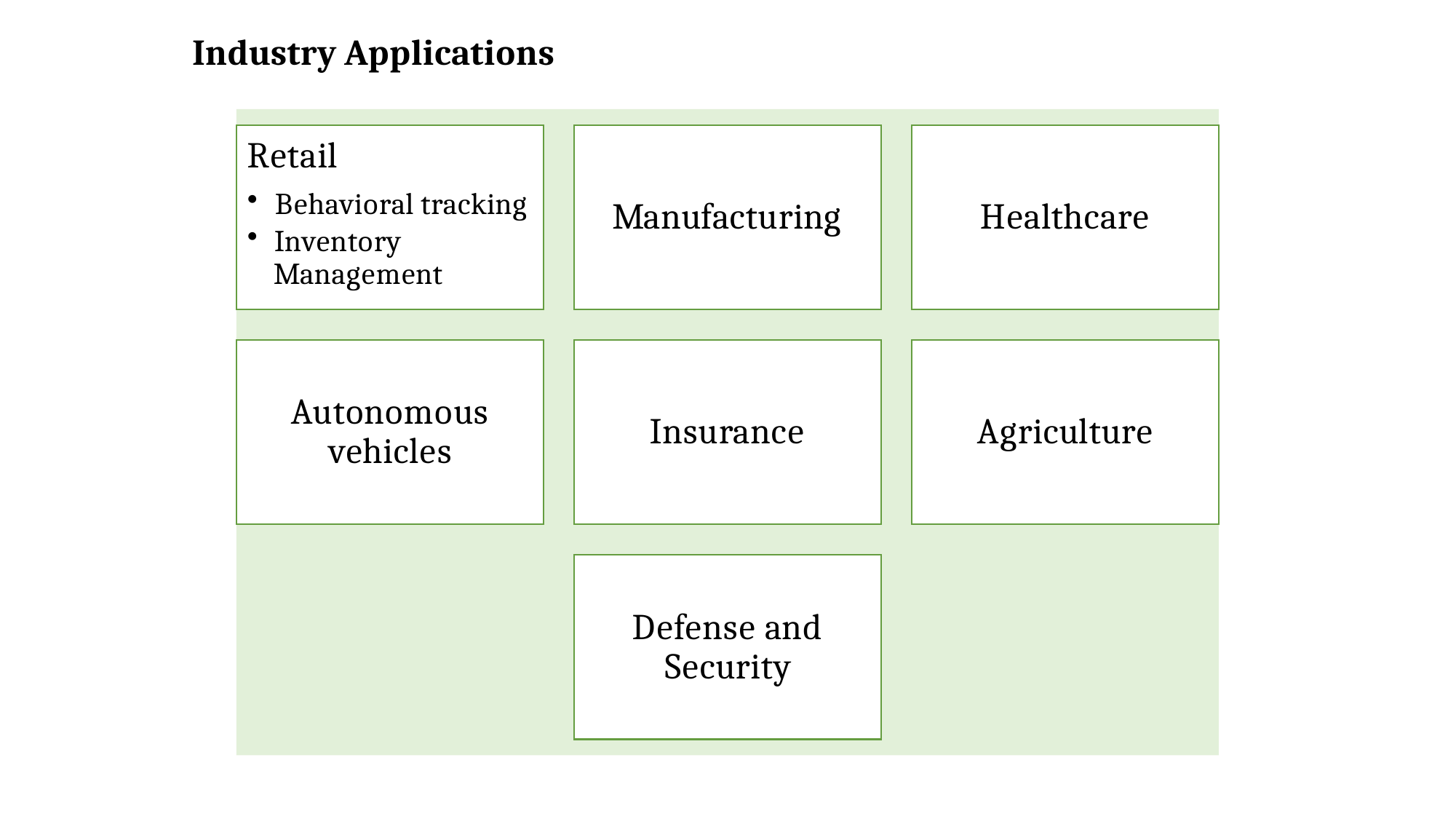

Industry Applications
Retail
Behavioral tracking
Inventory Management
Manufacturing
Healthcare
Autonomous vehicles
Insurance
Agriculture
Defense and Security